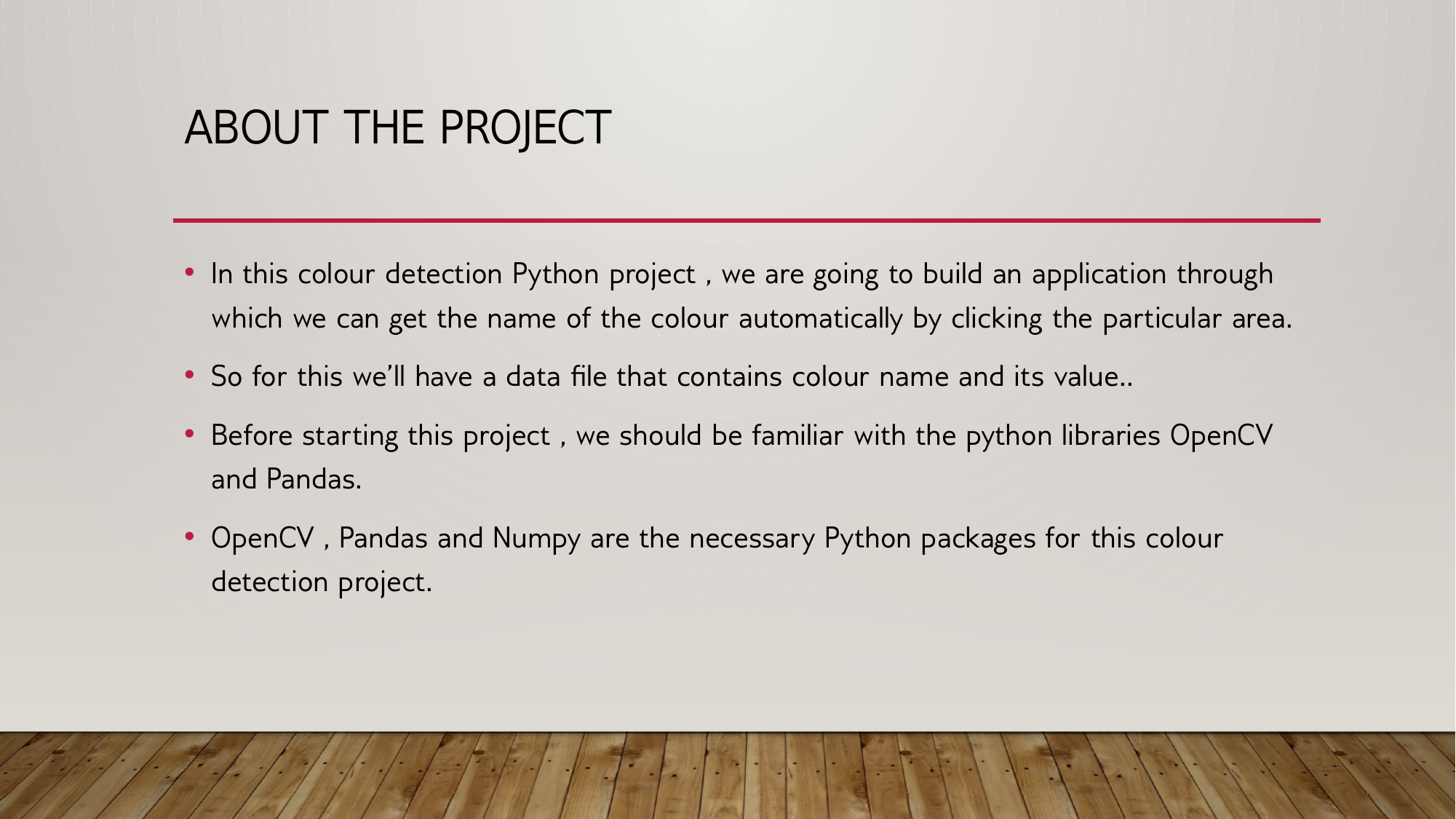

# ABOUT THE PROJECT
In this colour detection Python project , we are going to build an application through which we can get the name of the colour automatically by clicking the particular area.
So for this we’ll have a data file that contains colour name and its value..
Before starting this project , we should be familiar with the python libraries OpenCV and Pandas.
OpenCV , Pandas and Numpy are the necessary Python packages for this colour detection project.